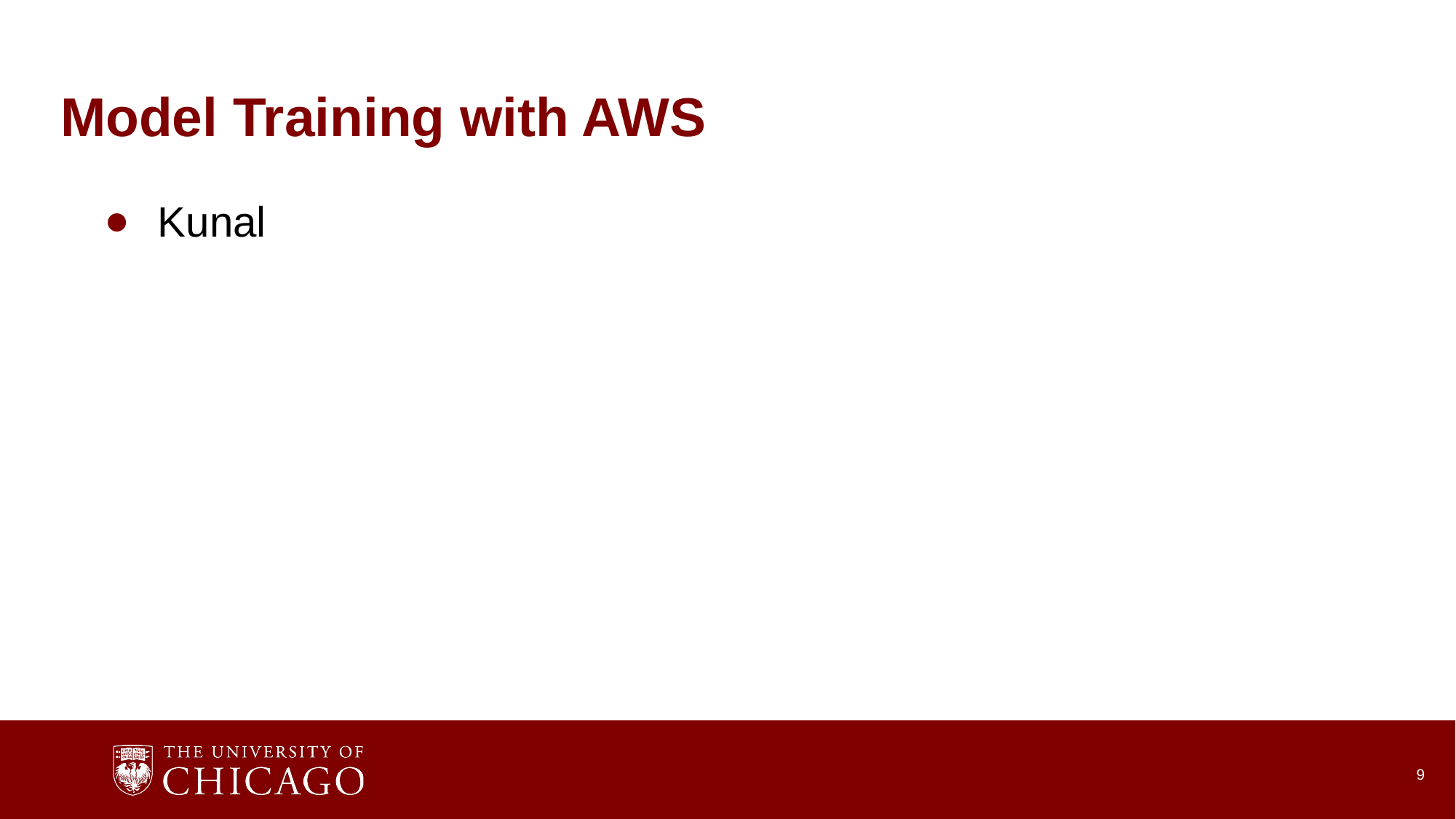

# Model Training with AWS
Kunal
9